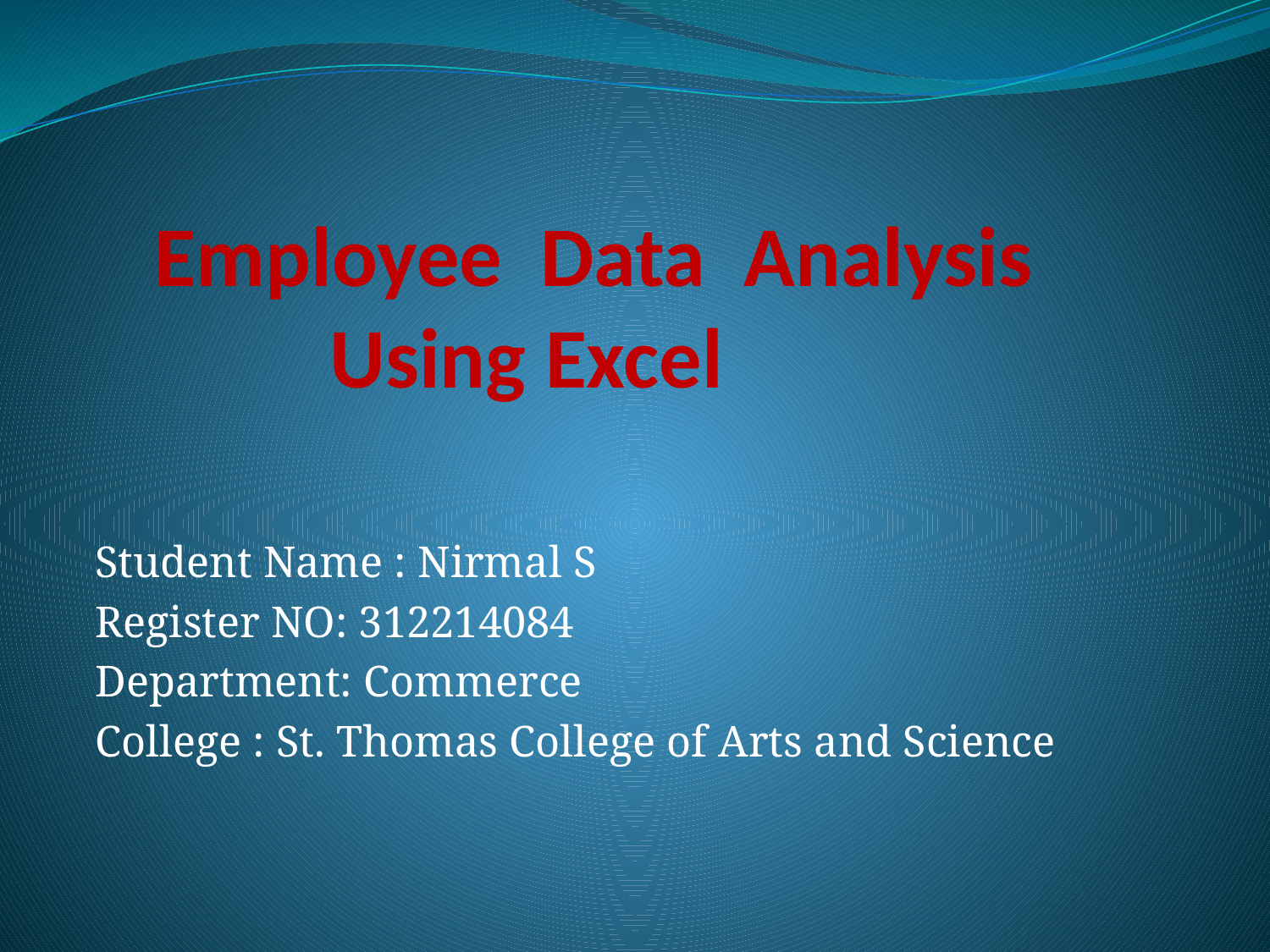

# Employee  Data  Analysis    Using Excel
Student Name : Nirmal S
Register NO: 312214084
Department: Commerce
College : St. Thomas College of Arts and Science